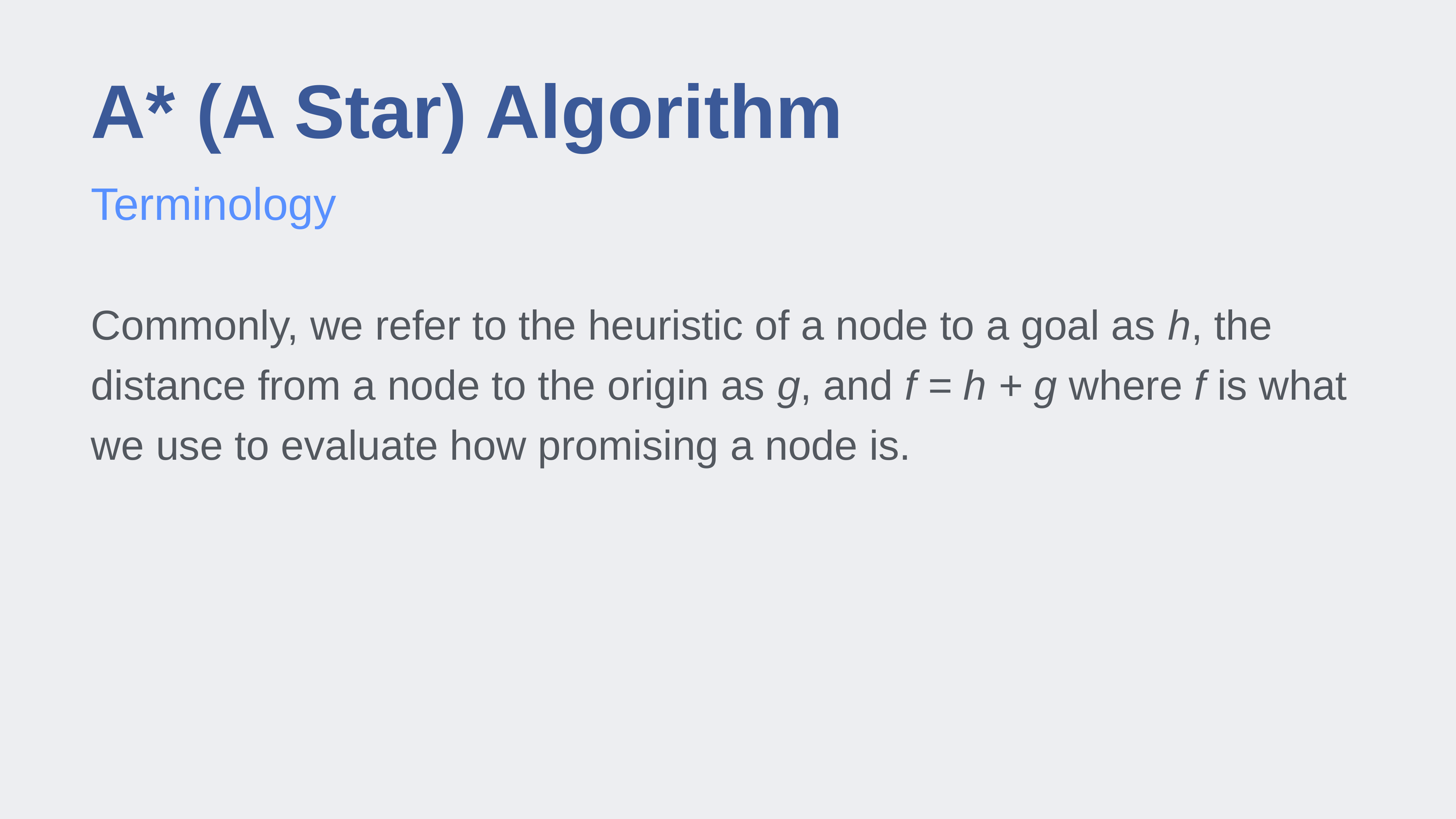

# A* (A Star) Algorithm
Terminology
Commonly, we refer to the heuristic of a node to a goal as h, the distance from a node to the origin as g, and f = h + g where f is what we use to evaluate how promising a node is.